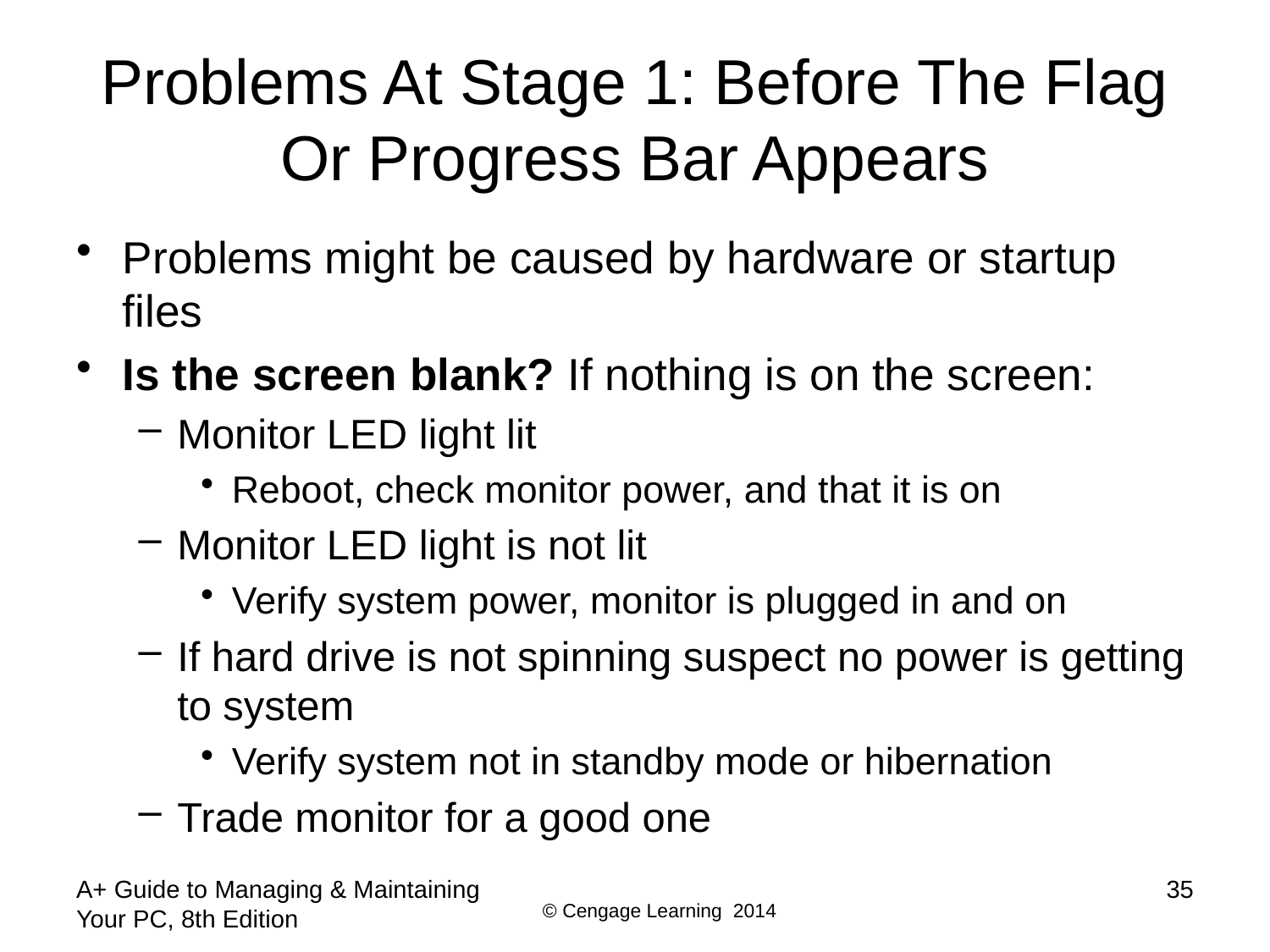

# Problems At Stage 1: Before The Flag Or Progress Bar Appears
Problems might be caused by hardware or startup files
Is the screen blank? If nothing is on the screen:
Monitor LED light lit
Reboot, check monitor power, and that it is on
Monitor LED light is not lit
Verify system power, monitor is plugged in and on
If hard drive is not spinning suspect no power is getting to system
Verify system not in standby mode or hibernation
Trade monitor for a good one

A+ Guide to Managing & Maintaining Your PC, 8th Edition
35